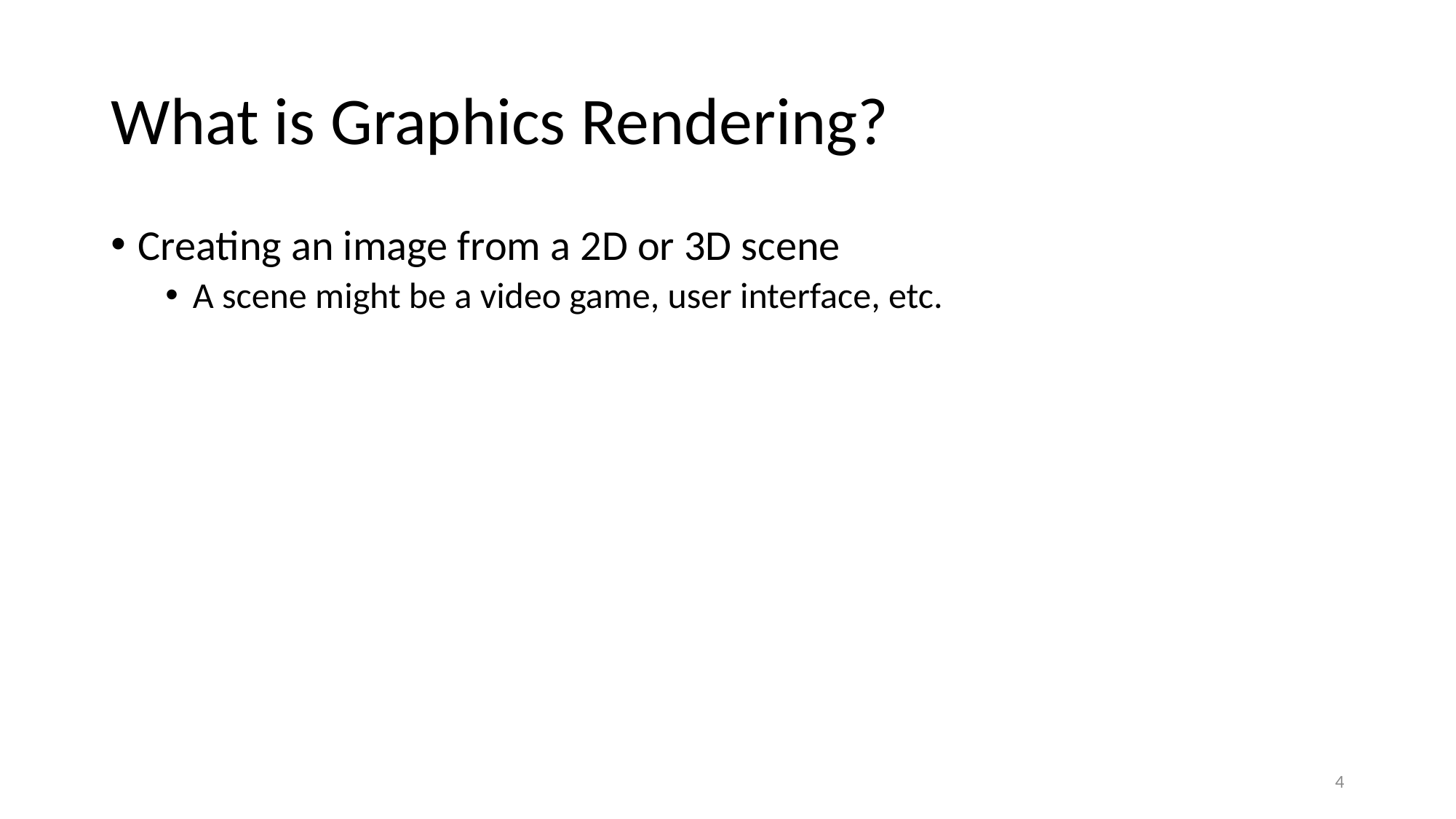

# What is Graphics Rendering?
Creating an image from a 2D or 3D scene
A scene might be a video game, user interface, etc.
4